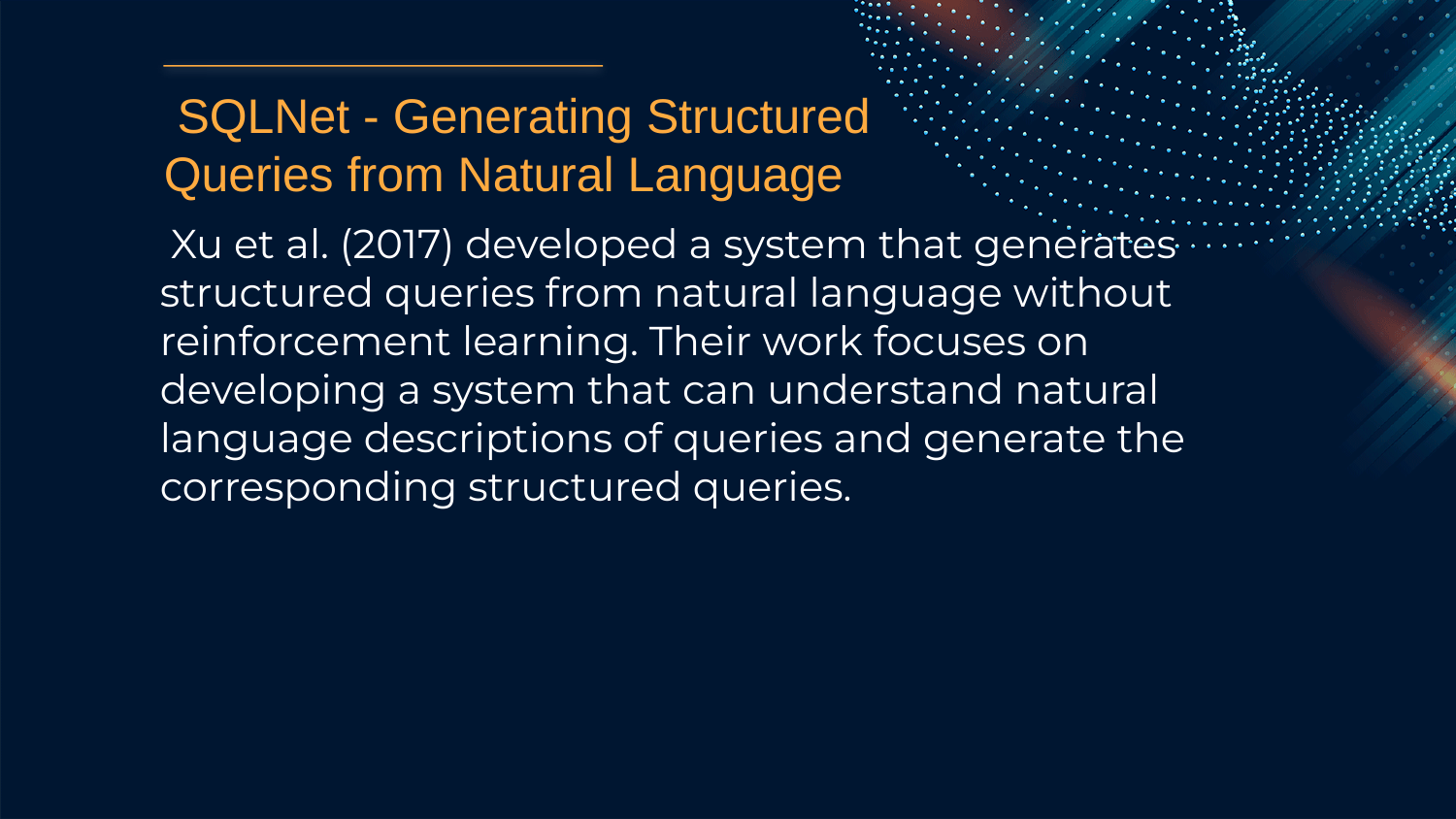

SQLNet - Generating Structured Queries from Natural Language
 Xu et al. (2017) developed a system that generates structured queries from natural language without reinforcement learning. Their work focuses on developing a system that can understand natural language descriptions of queries and generate the corresponding structured queries.